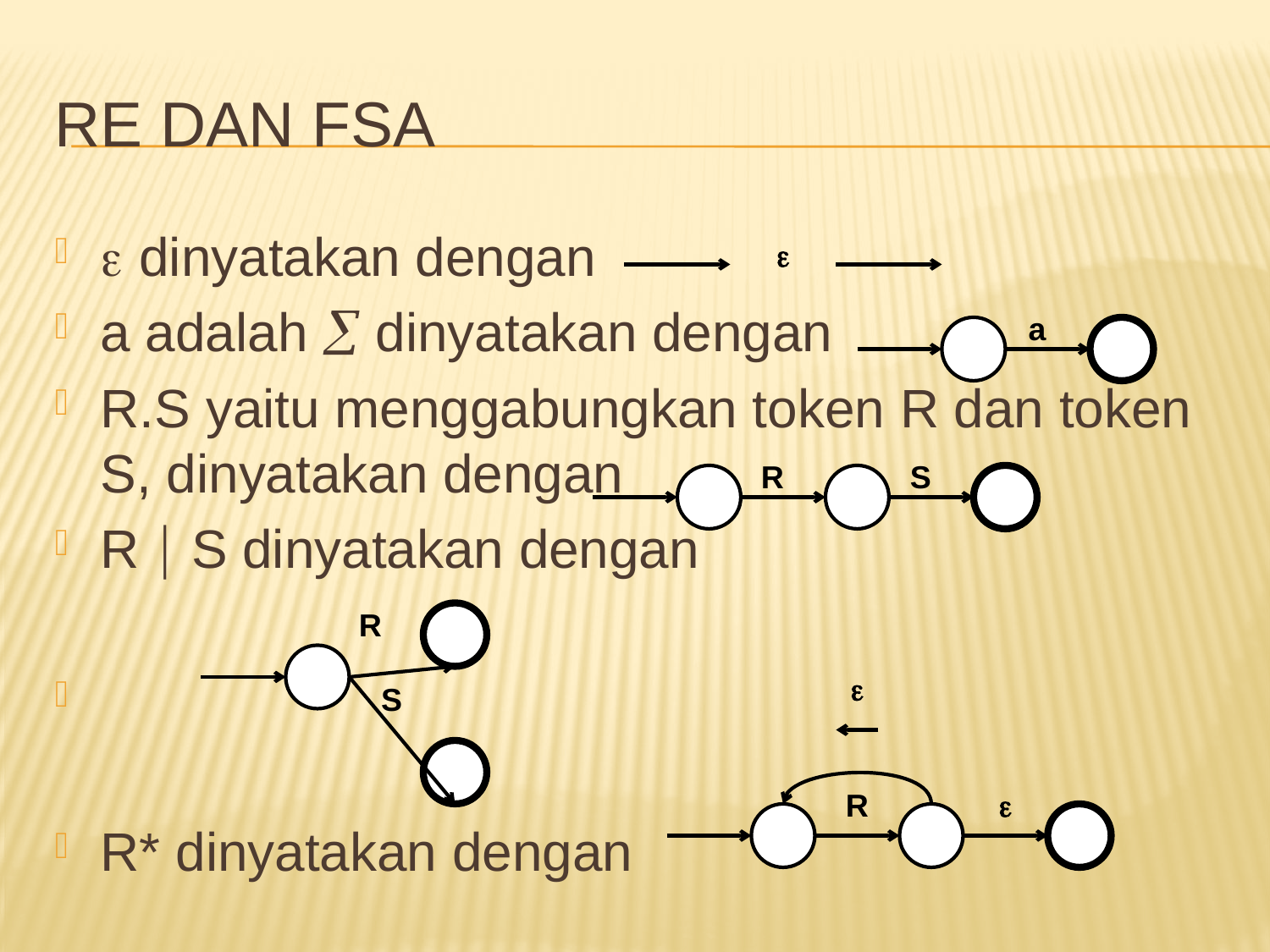

# Re dan fsa
ε dinyatakan dengan
a adalah ∑ dinyatakan dengan
R.S yaitu menggabungkan token R dan token S, dinyatakan dengan
R | S dinyatakan dengan

R* dinyatakan dengan

ε
a

R
S

R

ε
S

R
ε